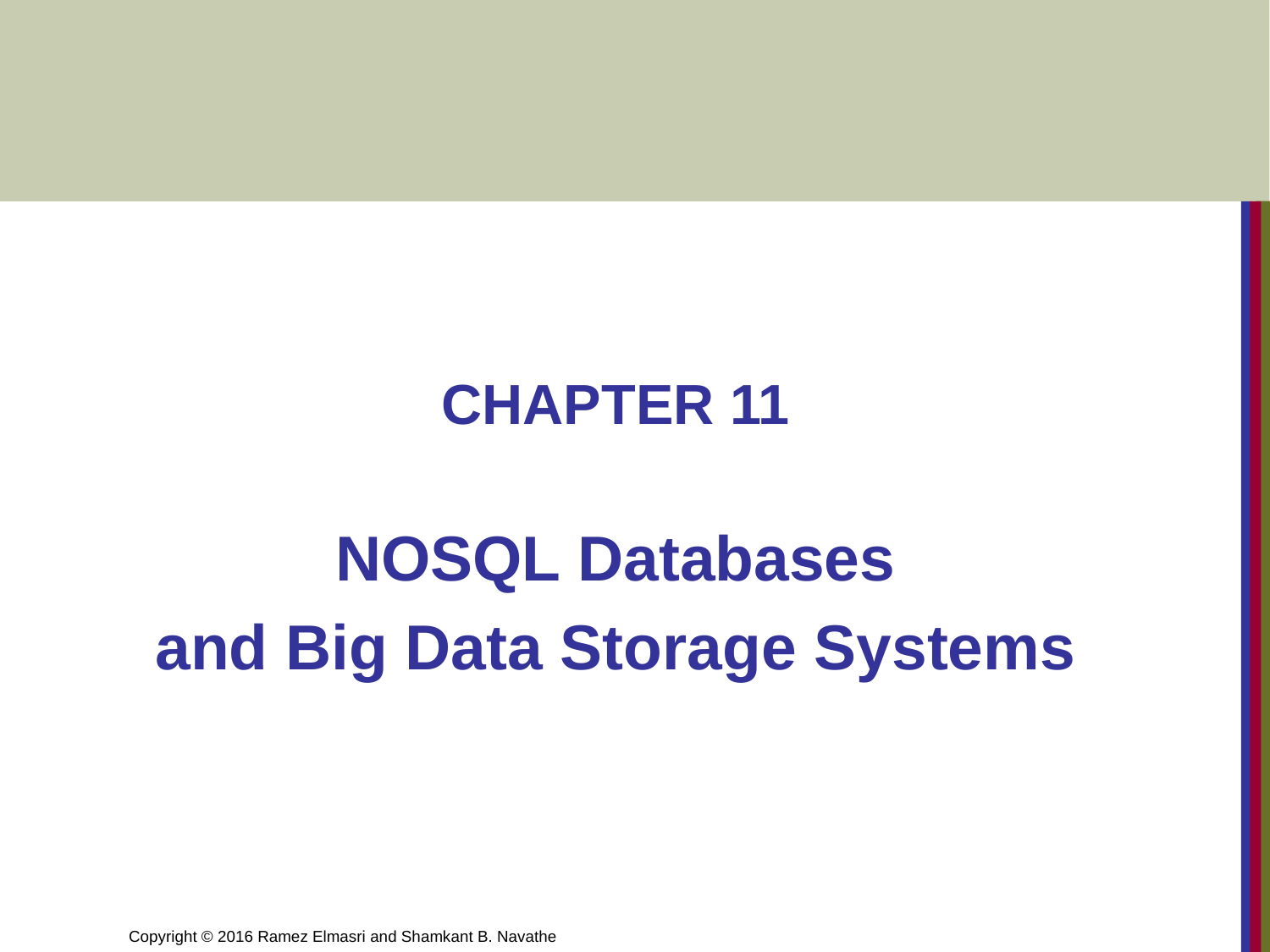

CHAPTER 11

NOSQL Databases
and Big Data Storage Systems